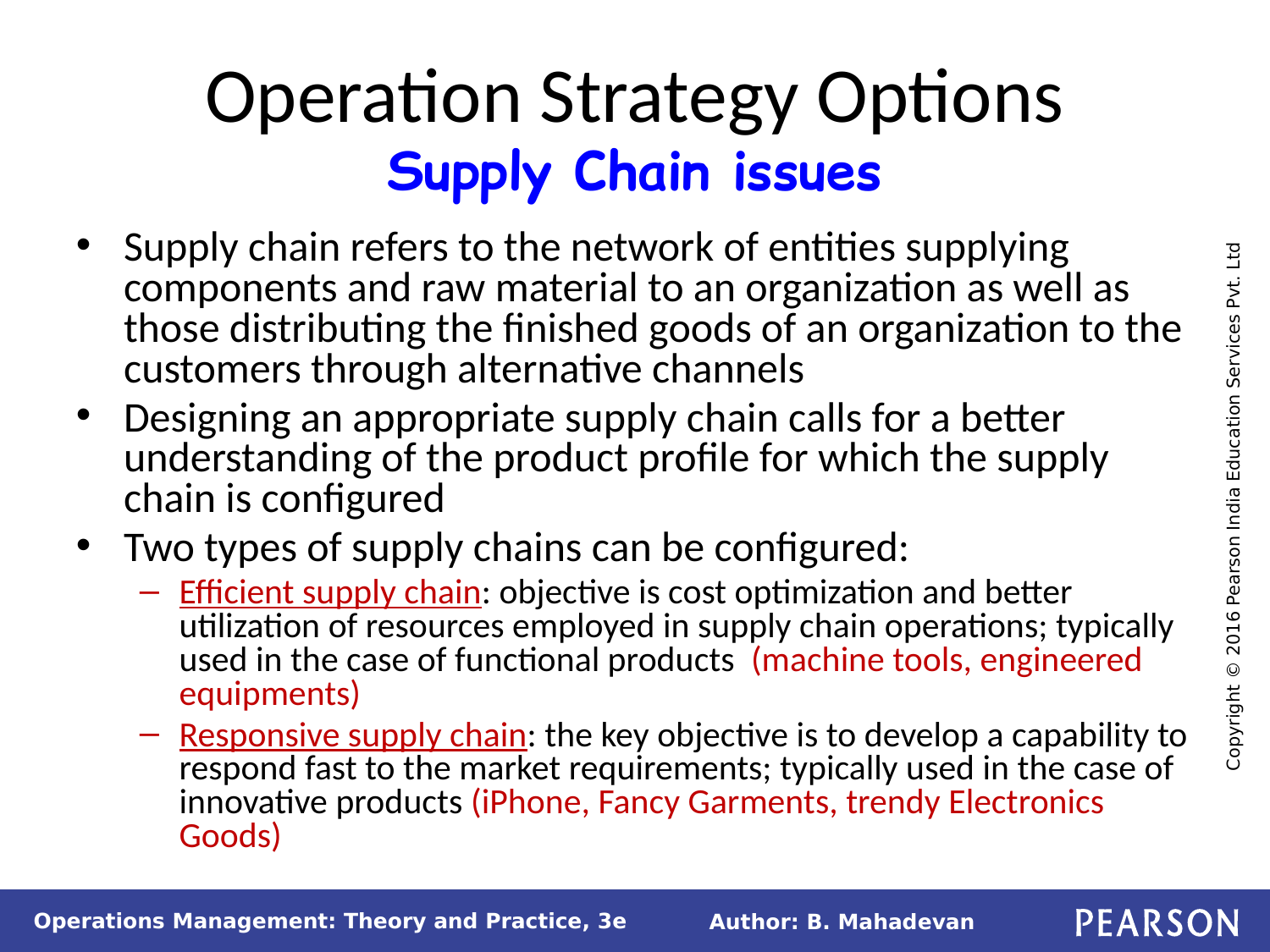

# Operation Strategy Options Supply Chain issues
Supply chain refers to the network of entities supplying components and raw material to an organization as well as those distributing the finished goods of an organization to the customers through alternative channels
Designing an appropriate supply chain calls for a better understanding of the product profile for which the supply chain is configured
Two types of supply chains can be configured:
Efficient supply chain: objective is cost optimization and better utilization of resources employed in supply chain operations; typically used in the case of functional products  (machine tools, engineered equipments)
Responsive supply chain: the key objective is to develop a capability to respond fast to the market requirements; typically used in the case of innovative products (iPhone, Fancy Garments, trendy Electronics Goods)